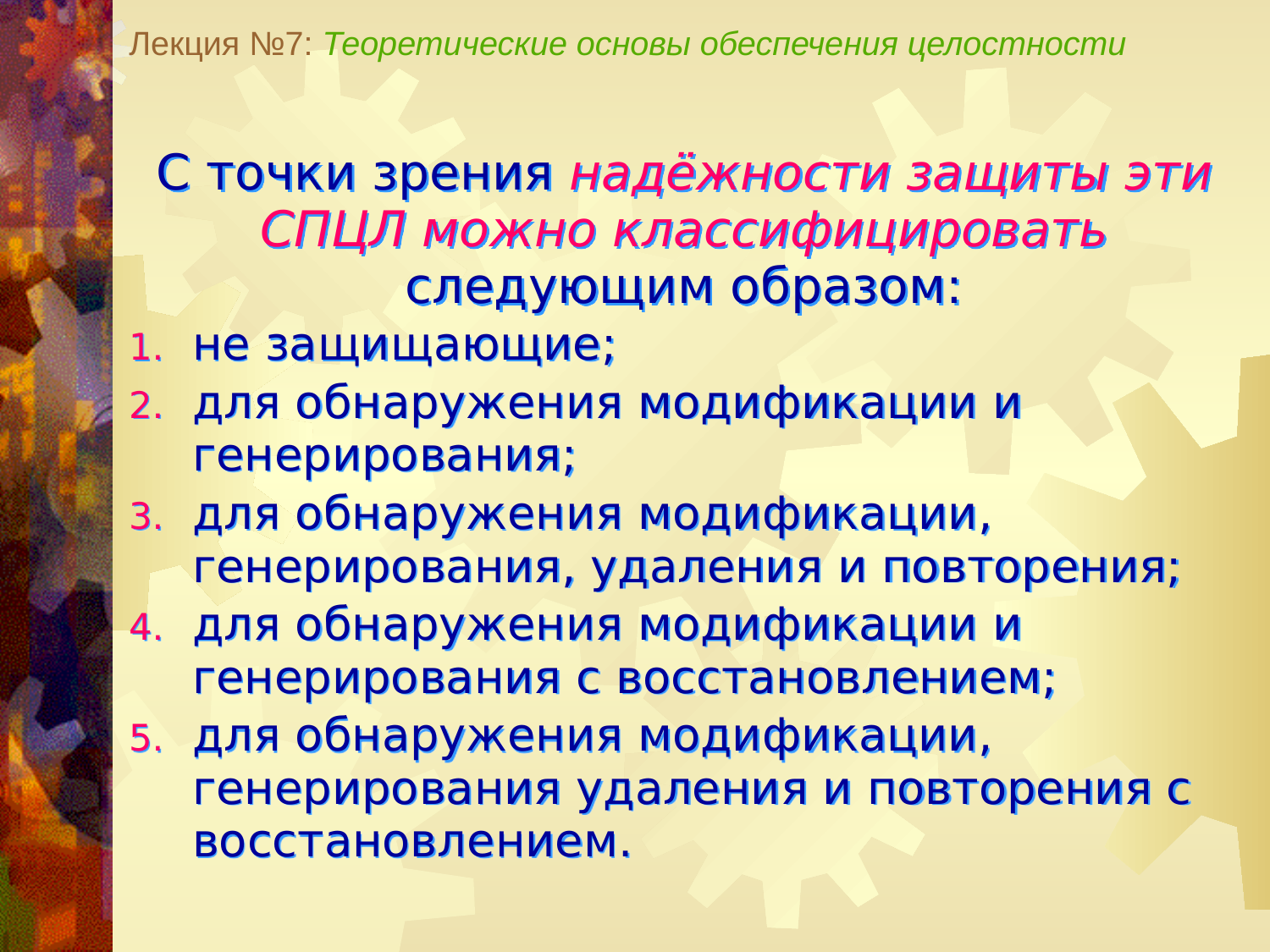

Лекция №7: Теоретические основы обеспечения целостности
С точки зрения надёжности защиты эти СПЦЛ можно классифицировать следующим образом:
не защищающие;
для обнаружения модификации и генерирования;
для обнаружения модификации, генерирования, удаления и повторения;
для обнаружения модификации и генерирования с восстановлением;
для обнаружения модификации, генерирования удаления и повторения с восстановлением.